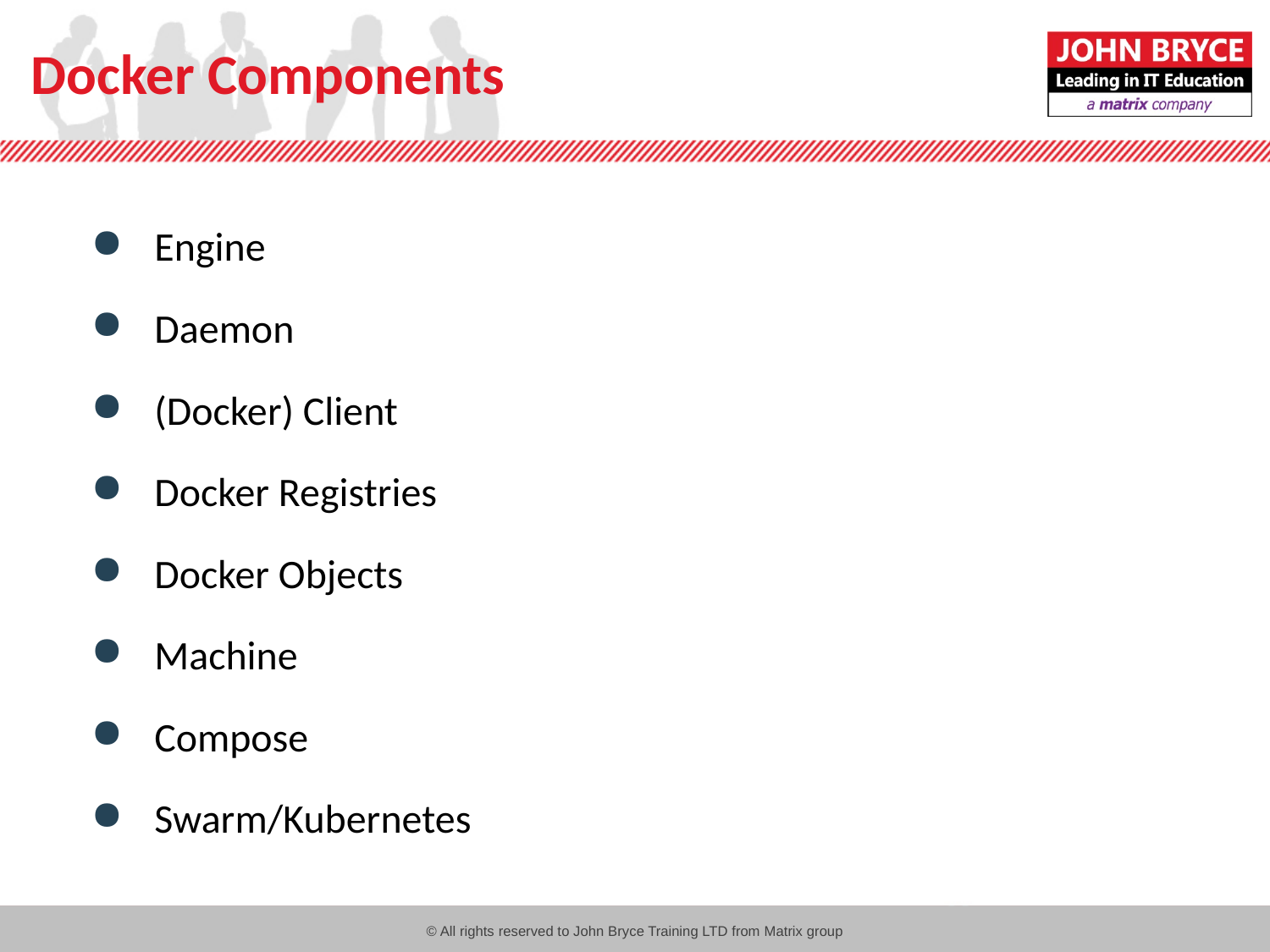

# Docker Components
Engine
Daemon
(Docker) Client
Docker Registries
Docker Objects
Machine
Compose
Swarm/Kubernetes
16